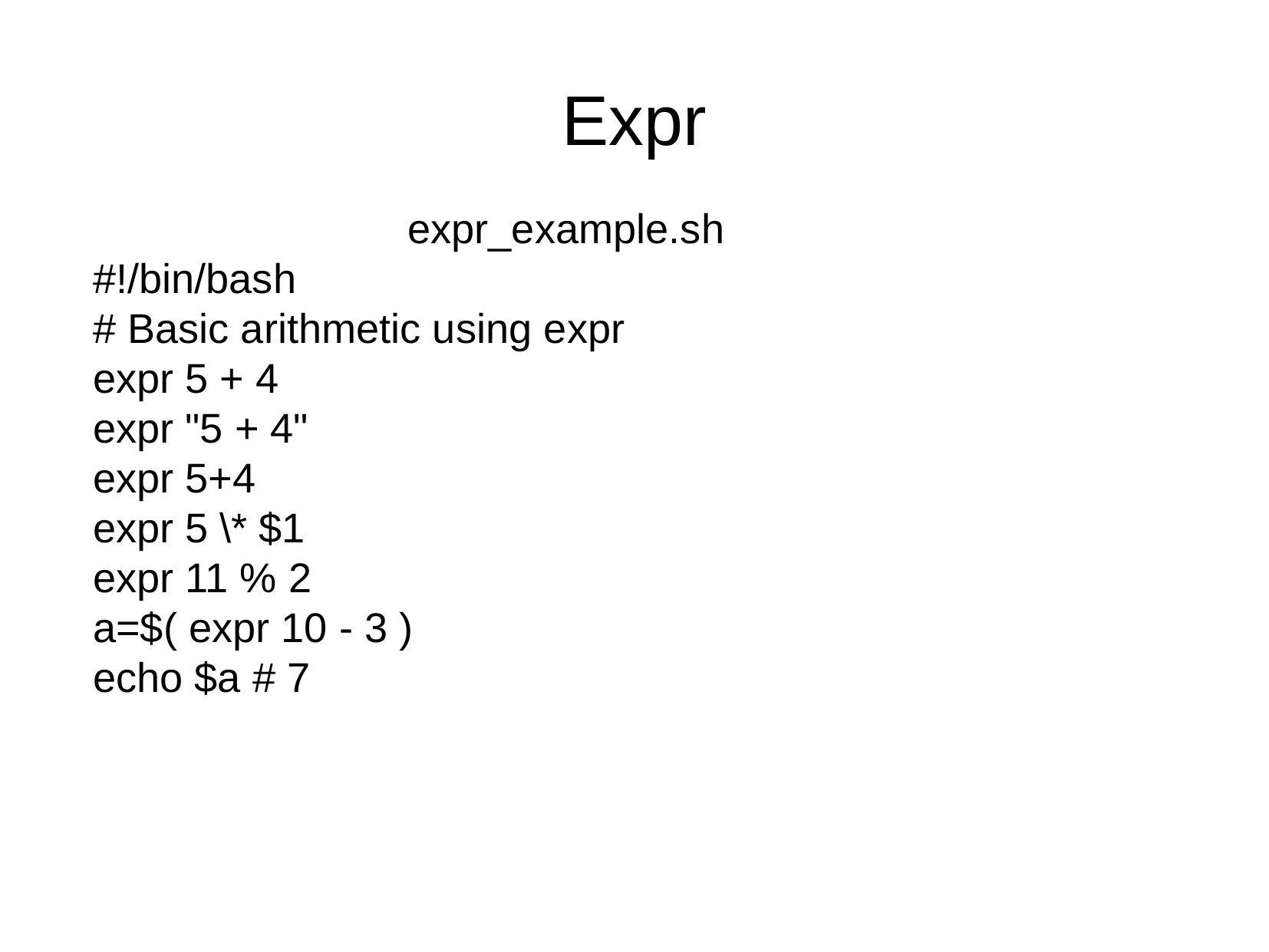

Expr
expr_example.sh
#!/bin/bash
# Basic arithmetic using expr
expr 5 + 4
expr "5 + 4"
expr 5+4
expr 5 \* $1
expr 11 % 2
a=$( expr 10 - 3 )
echo $a # 7